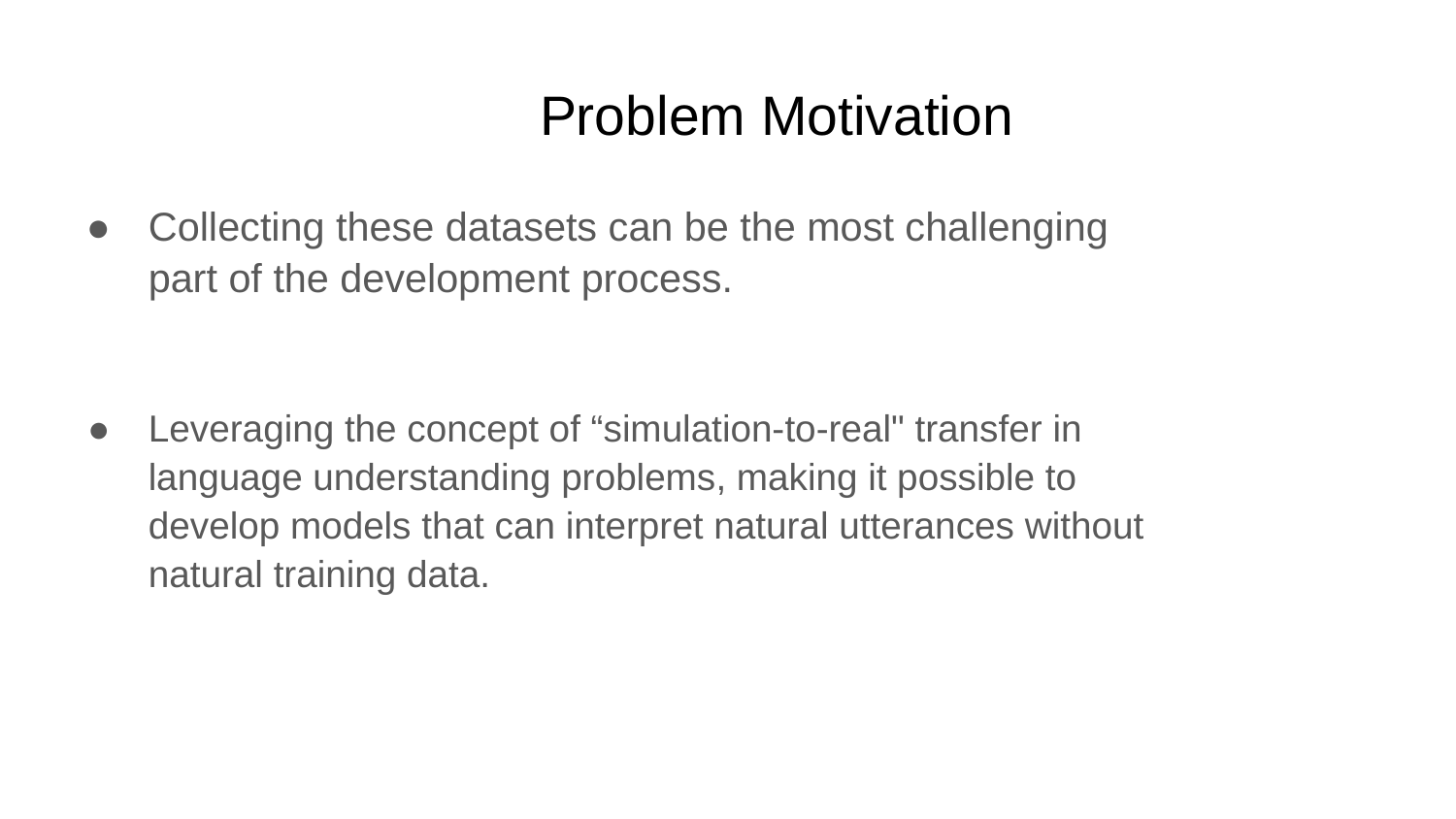

# Problem Motivation

Collecting these datasets can be the most challenging part of the development process.

Leveraging the concept of “simulation-to-real" transfer in language understanding problems, making it possible to develop models that can interpret natural utterances without natural training data.